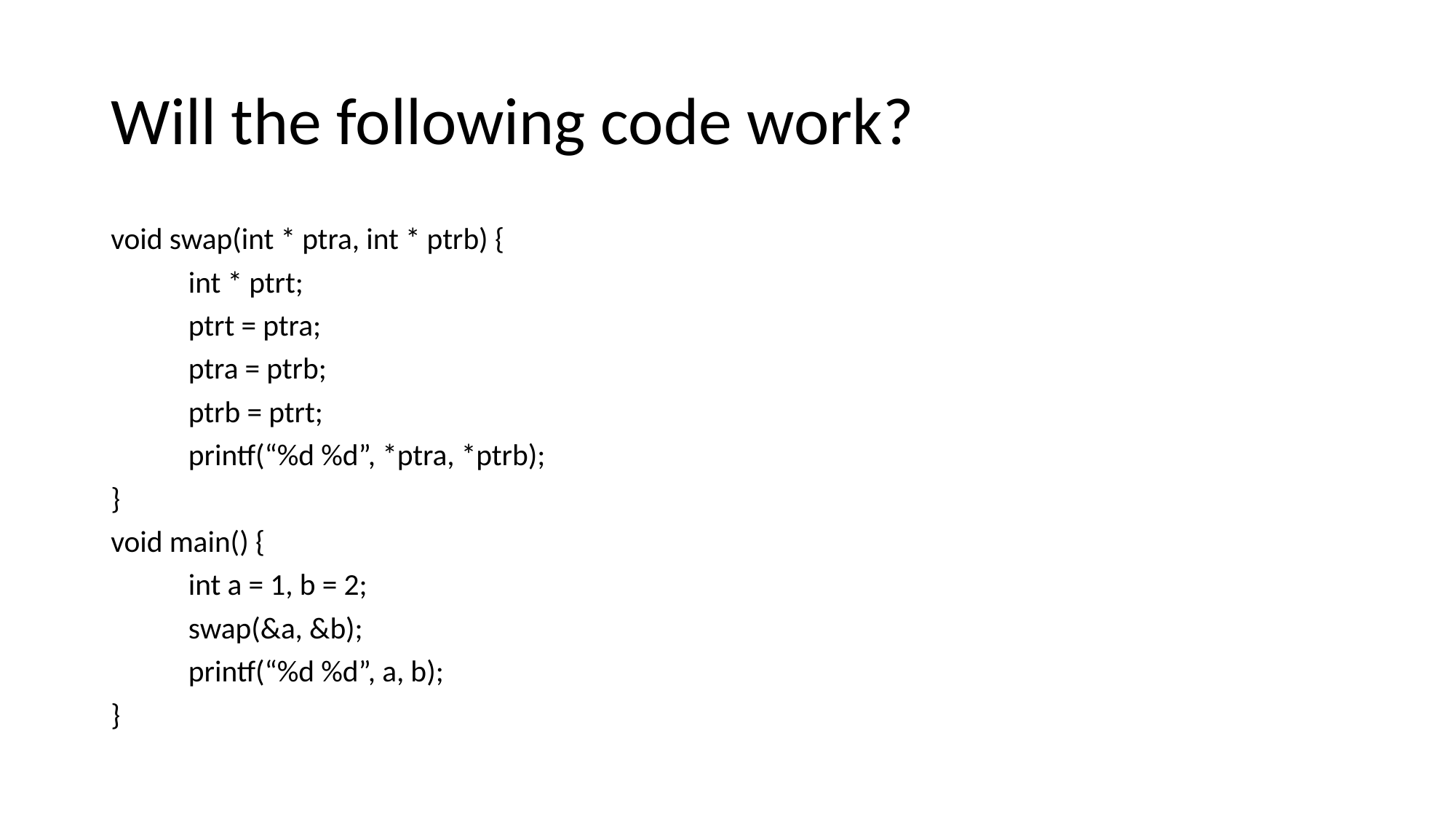

# Will the following code work?
void swap(int * ptra, int * ptrb) {
	int * ptrt;
	ptrt = ptra;
	ptra = ptrb;
	ptrb = ptrt;
	printf(“%d %d”, *ptra, *ptrb);
}
void main() {
	int a = 1, b = 2;
	swap(&a, &b);
	printf(“%d %d”, a, b);
}